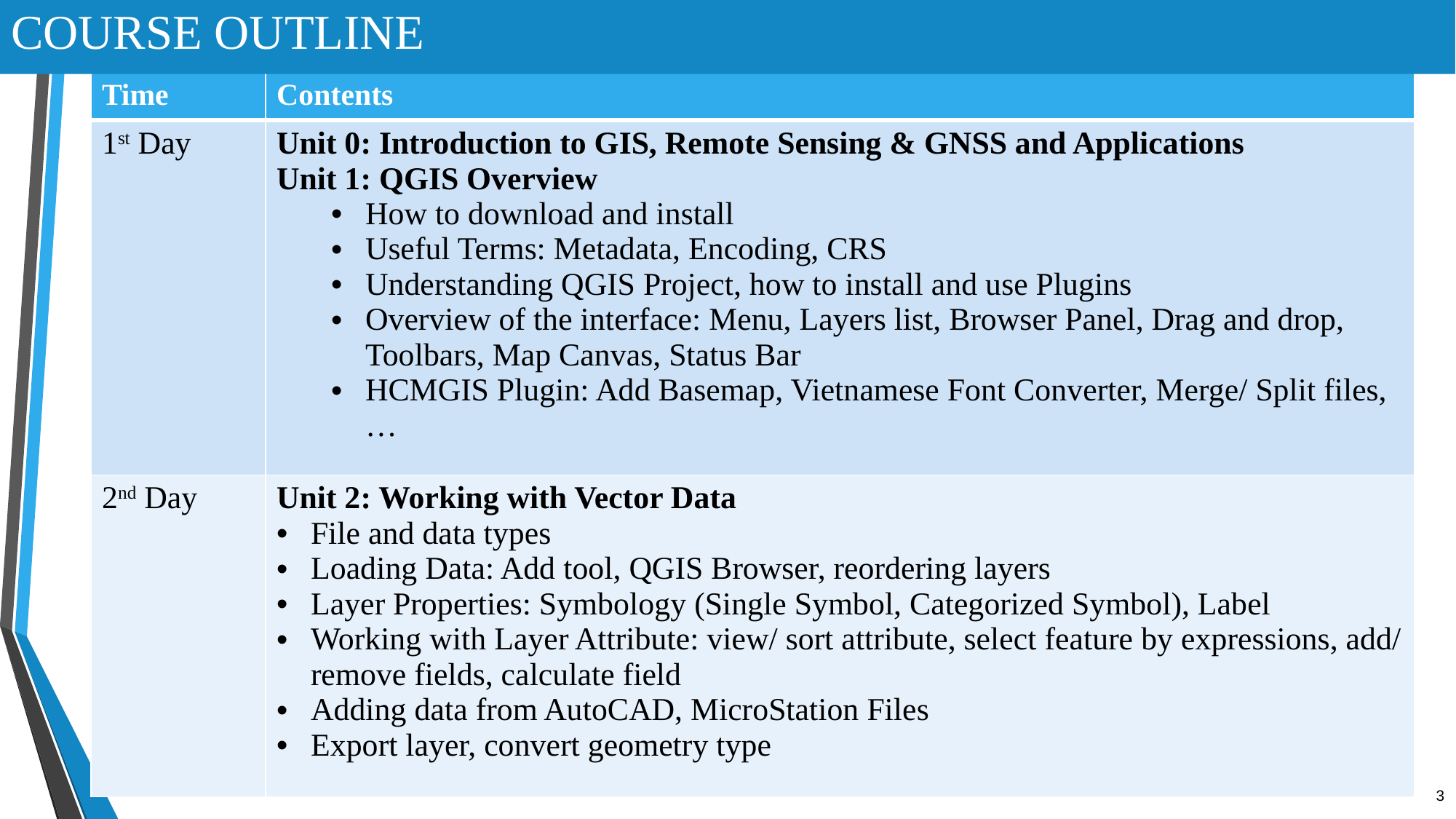

#
COURSE OUTLINE
| Time | Contents |
| --- | --- |
| 1st Day | Unit 0: Introduction to GIS, Remote Sensing & GNSS and Applications Unit 1: QGIS Overview How to download and install Useful Terms: Metadata, Encoding, CRS Understanding QGIS Project, how to install and use Plugins Overview of the interface: Menu, Layers list, Browser Panel, Drag and drop, Toolbars, Map Canvas, Status Bar HCMGIS Plugin: Add Basemap, Vietnamese Font Converter, Merge/ Split files,… |
| 2nd Day | Unit 2: Working with Vector Data File and data types Loading Data: Add tool, QGIS Browser, reordering layers Layer Properties: Symbology (Single Symbol, Categorized Symbol), Label Working with Layer Attribute: view/ sort attribute, select feature by expressions, add/ remove fields, calculate field Adding data from AutoCAD, MicroStation Files Export layer, convert geometry type |
3